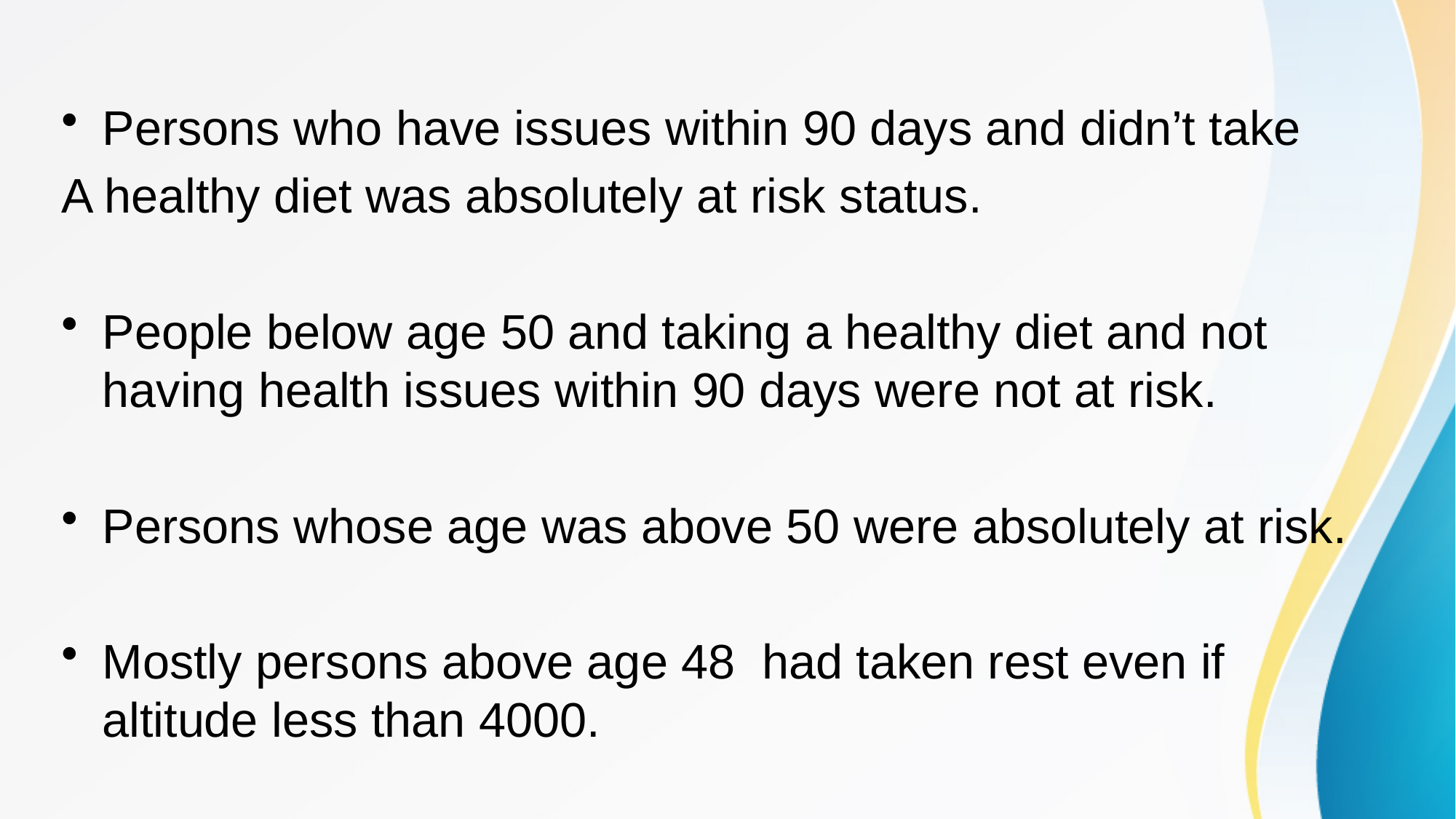

Persons who have issues within 90 days and didn’t take
A healthy diet was absolutely at risk status.

People below age 50 and taking a healthy diet and not having health issues within 90 days were not at risk.

Persons whose age was above 50 were absolutely at risk.

Mostly persons above age 48  had taken rest even if altitude less than 4000.